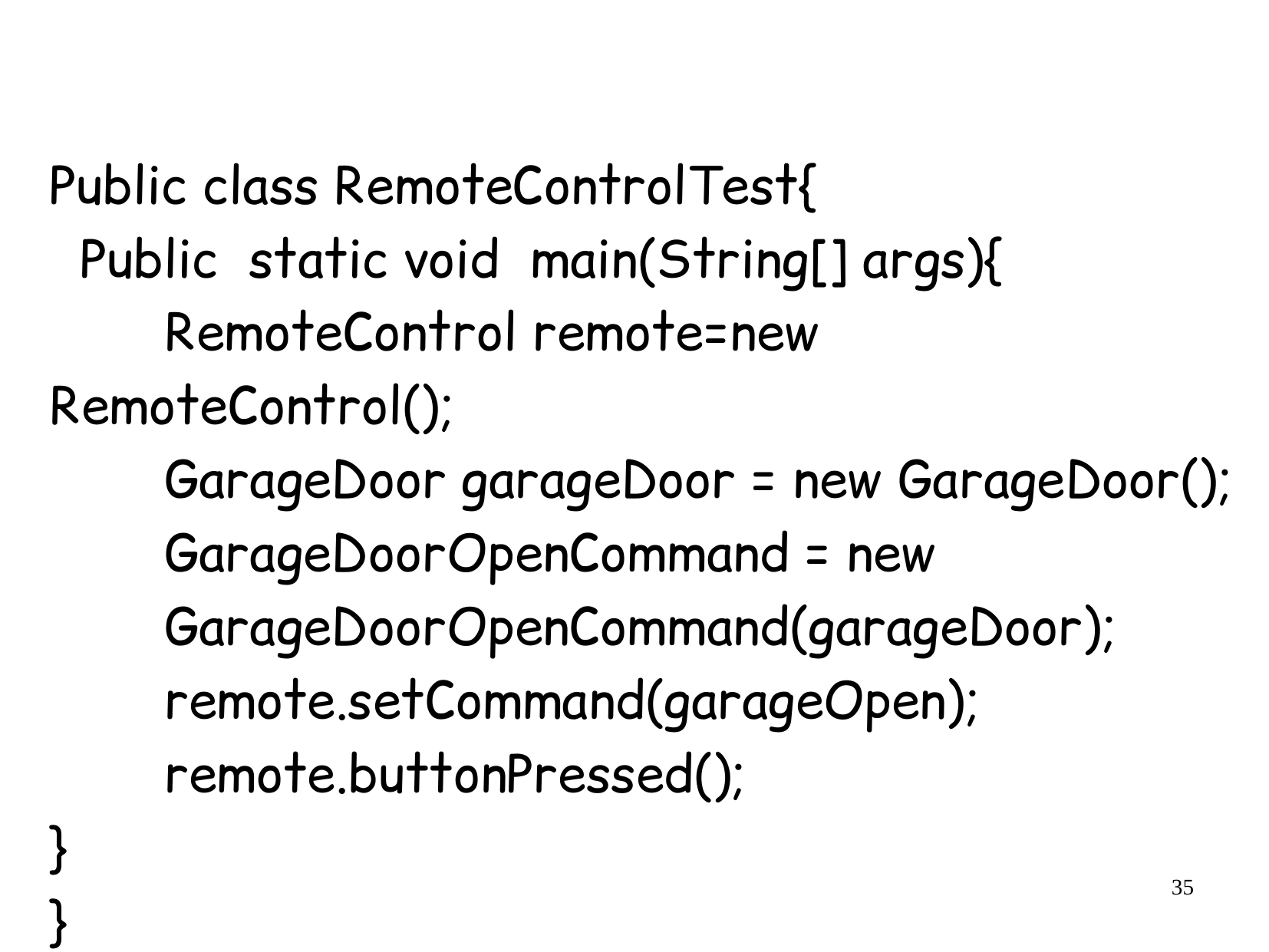

Public class RemoteControlTest{
  Public  static void  main(String[] args){
	RemoteControl remote=new RemoteControl();
	GarageDoor garageDoor = new GarageDoor();
	GarageDoorOpenCommand = new
	GarageDoorOpenCommand(garageDoor);
	remote.setCommand(garageOpen);
	remote.buttonPressed();
}
}